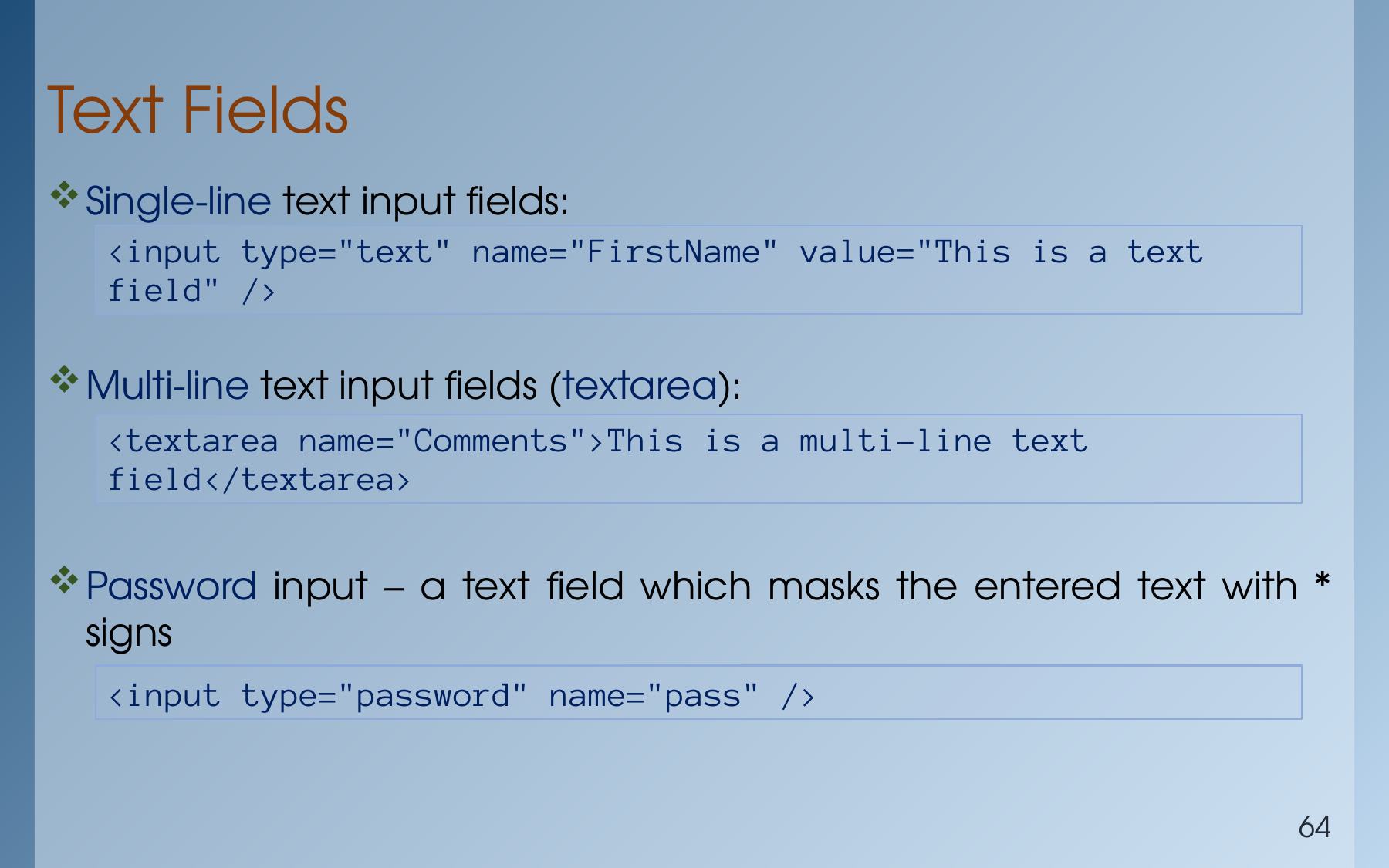

# Text Fields
Single-line text input fields:

Multi-line text input fields (textarea):

Password input – a text field which masks the entered text with * signs

<input type="text" name="FirstName" value="This is a text field" />
<textarea name="Comments">This is a multi-line text field</textarea>
<input type="password" name="pass" />
64